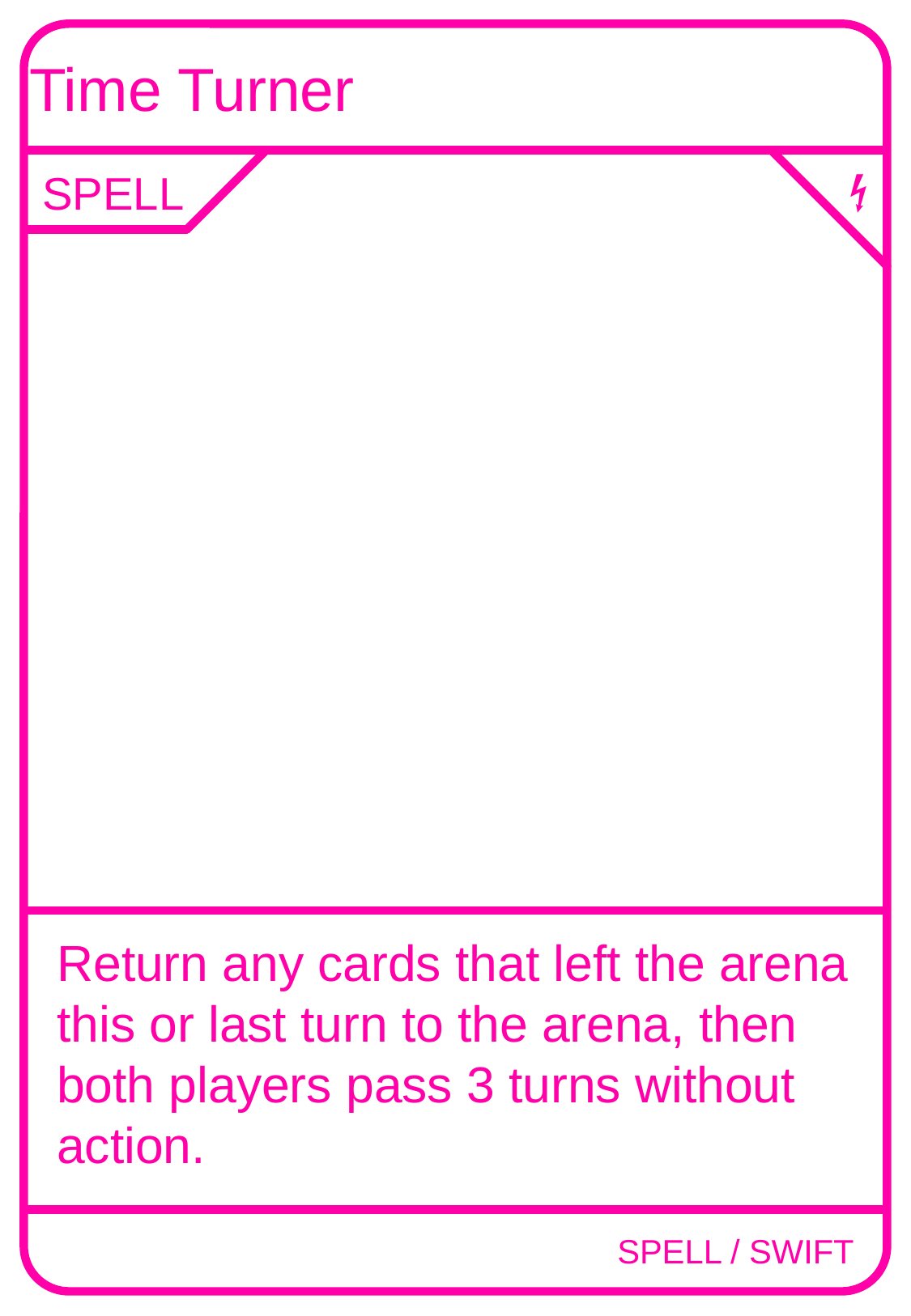

Time Turner
SPELL
⚡
Return any cards that left the arena this or last turn to the arena, then both players pass 3 turns without action.
SPELL / SWIFT